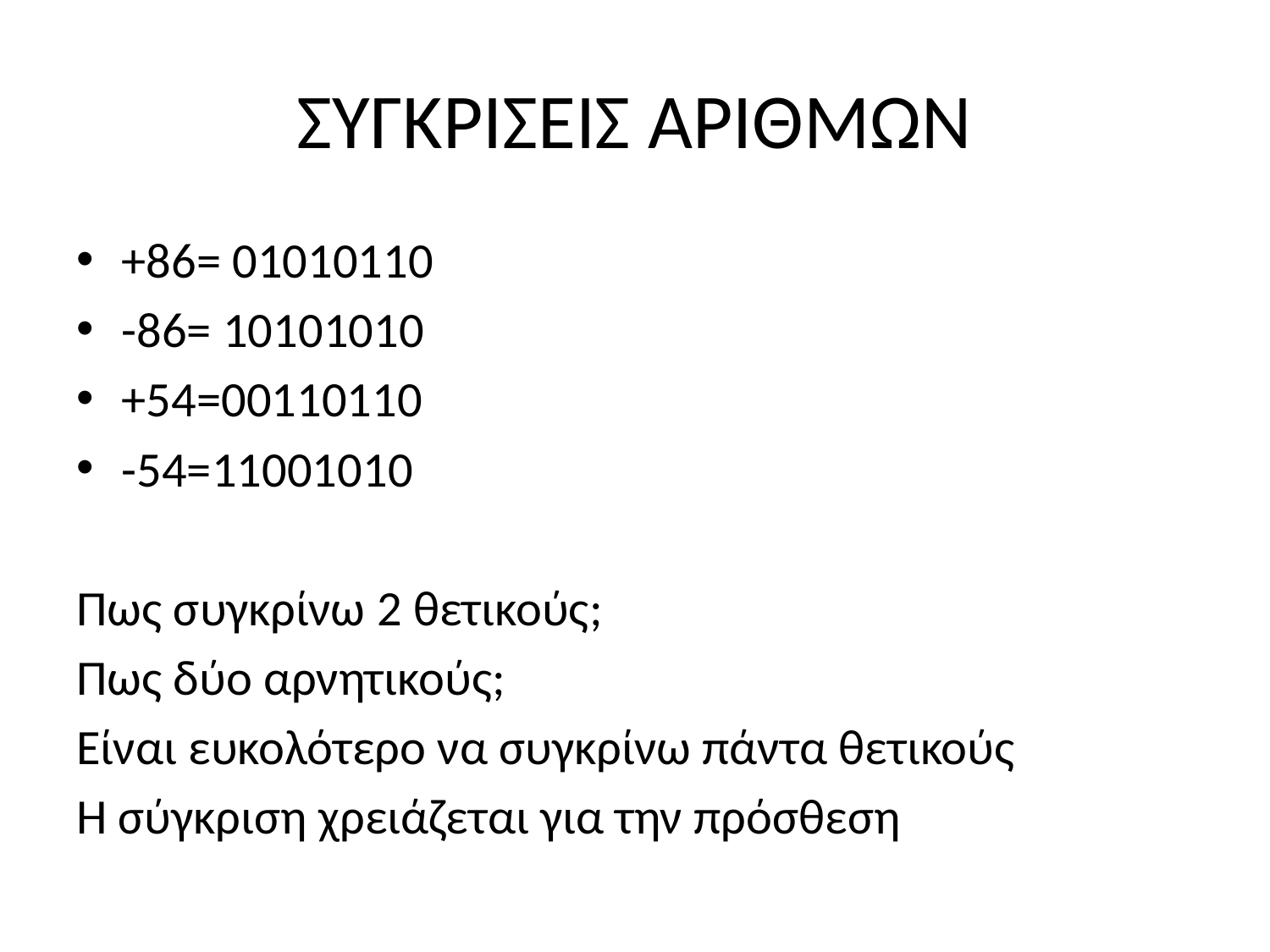

# ΣΥΓΚΡΙΣΕΙΣ ΑΡΙΘΜΩΝ
+86= 01010110
-86= 10101010
+54=00110110
-54=11001010

Πως συγκρίνω 2 θετικούς;
Πως δύο αρνητικούς;
Είναι ευκολότερο να συγκρίνω πάντα θετικούς
Η σύγκριση χρειάζεται για την πρόσθεση